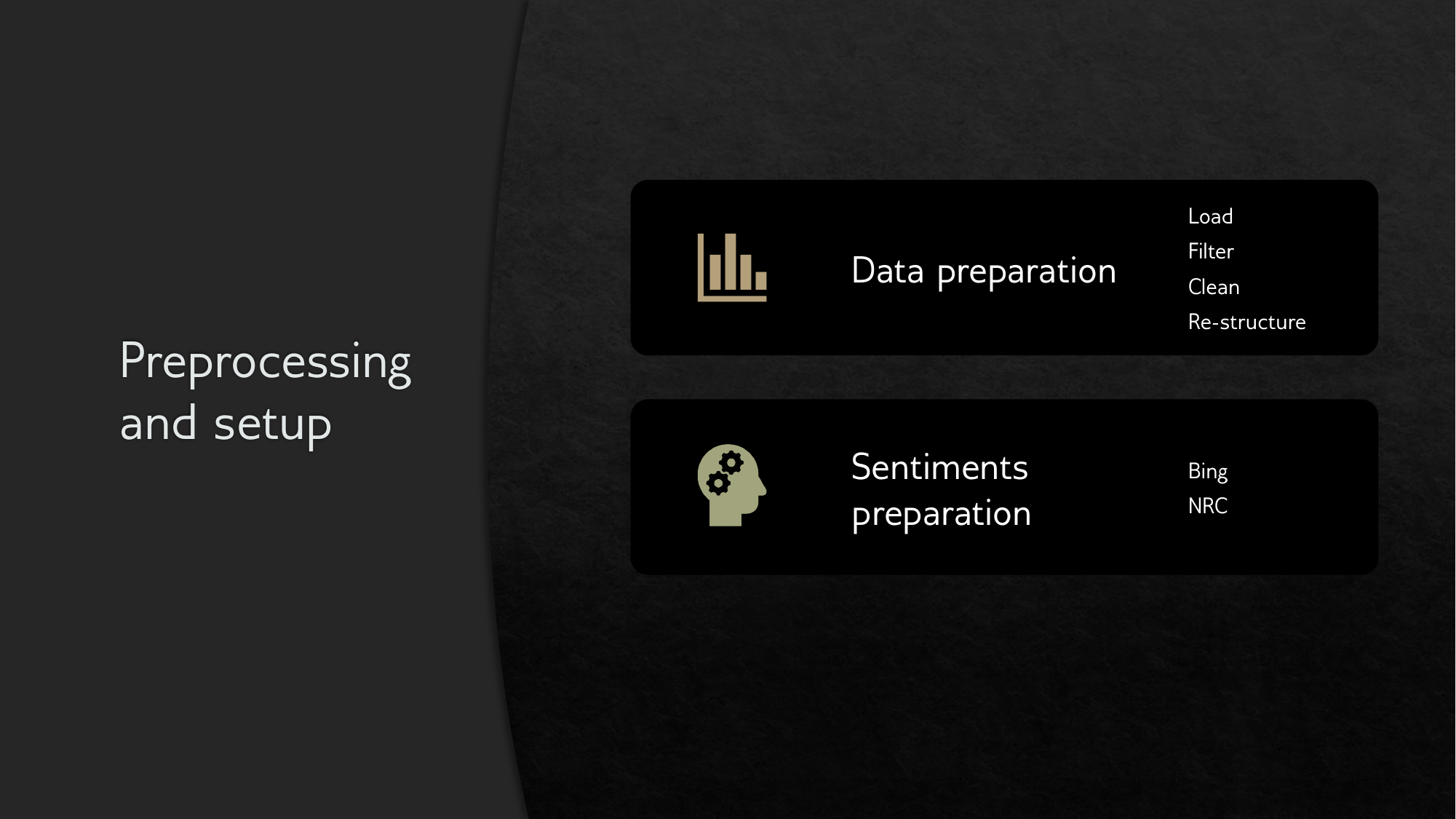

# Preprocessing and setup
Data preparation
Load
Filter
Clean
Re-structure
Sentiments preparation
Bing
NRC